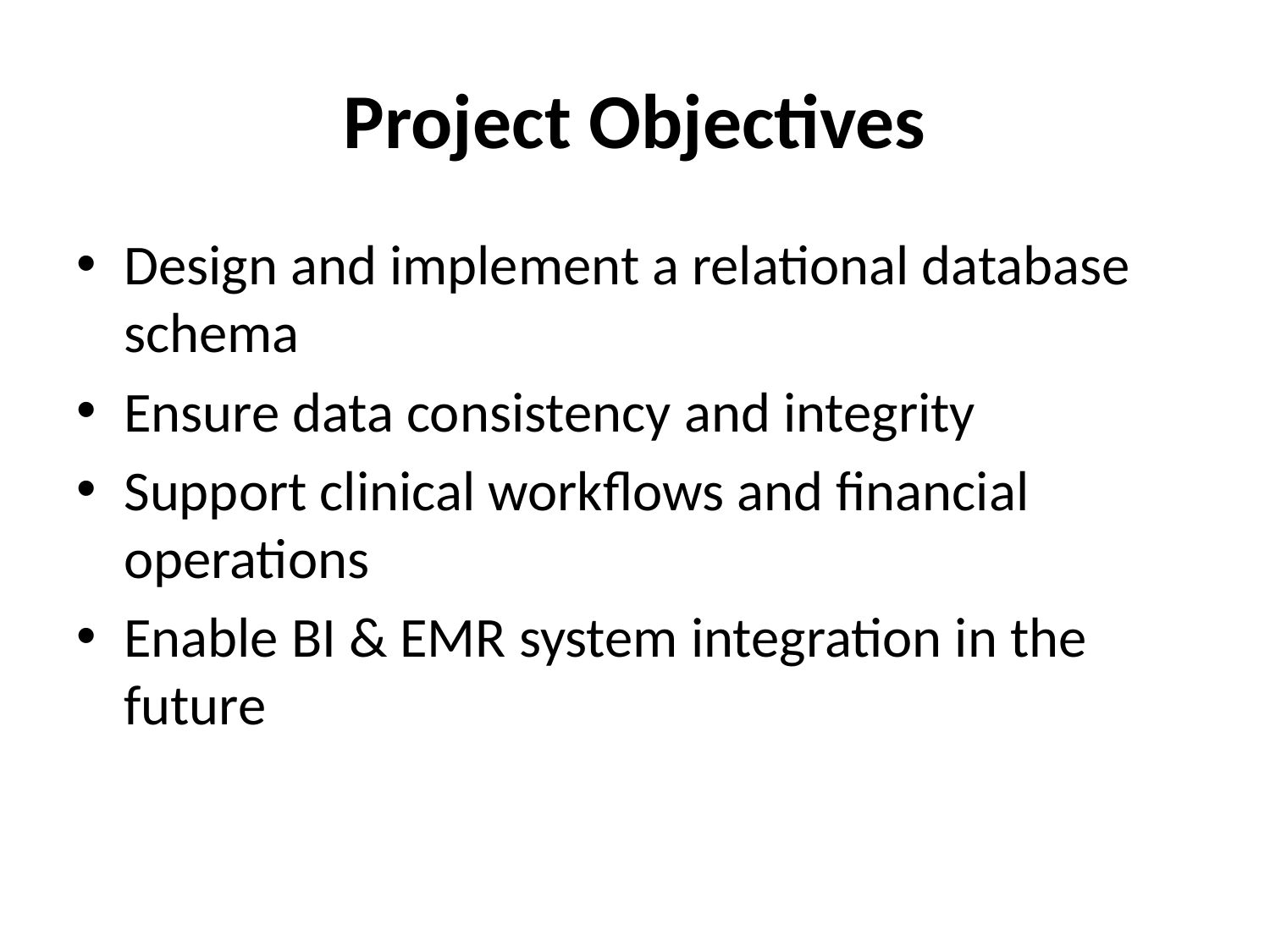

# Project Objectives
Design and implement a relational database schema
Ensure data consistency and integrity
Support clinical workflows and financial operations
Enable BI & EMR system integration in the future